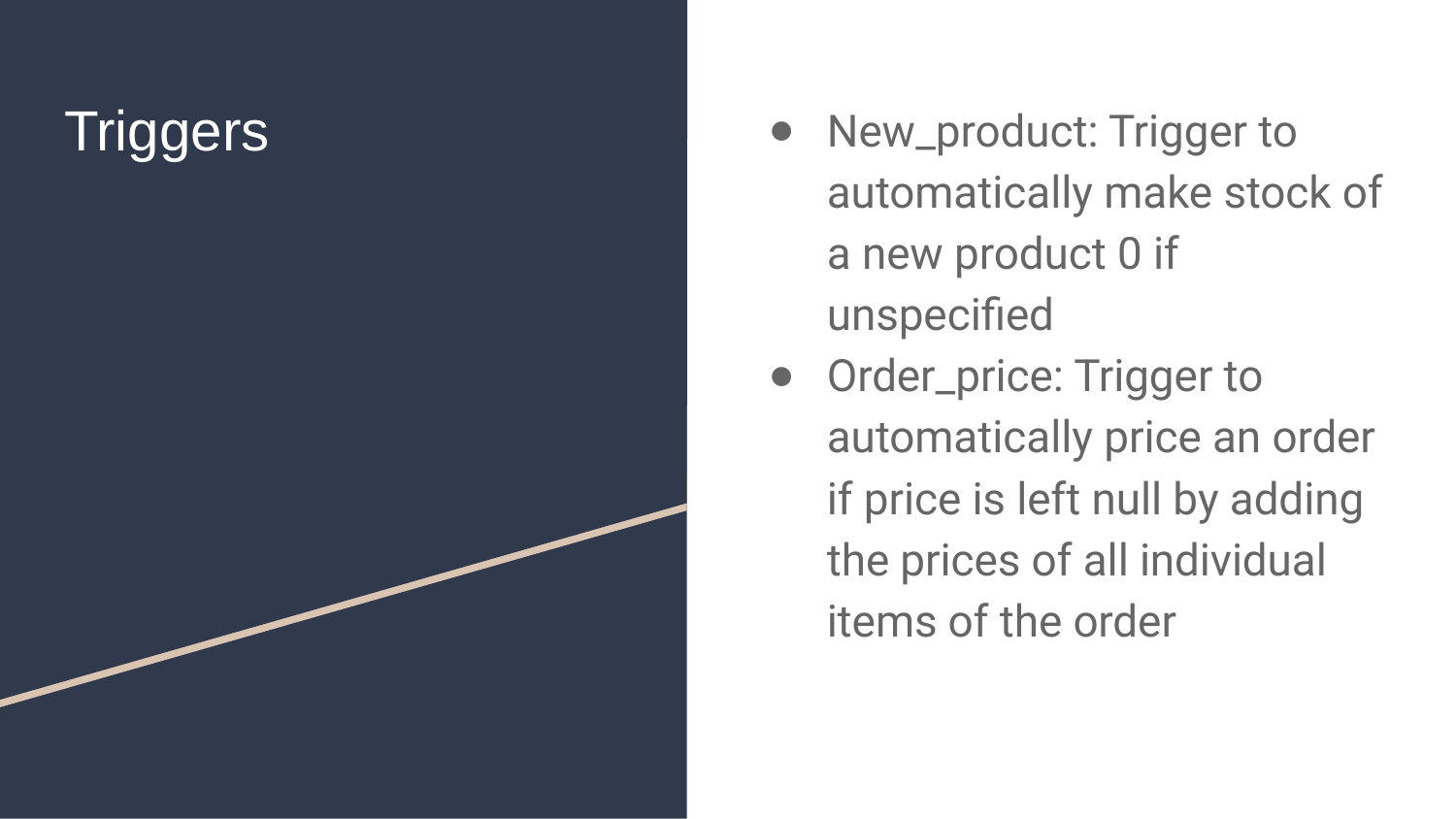

# Triggers
New_product: Trigger to automatically make stock of a new product 0 if unspecified
Order_price: Trigger to automatically price an order if price is left null by adding the prices of all individual items of the order